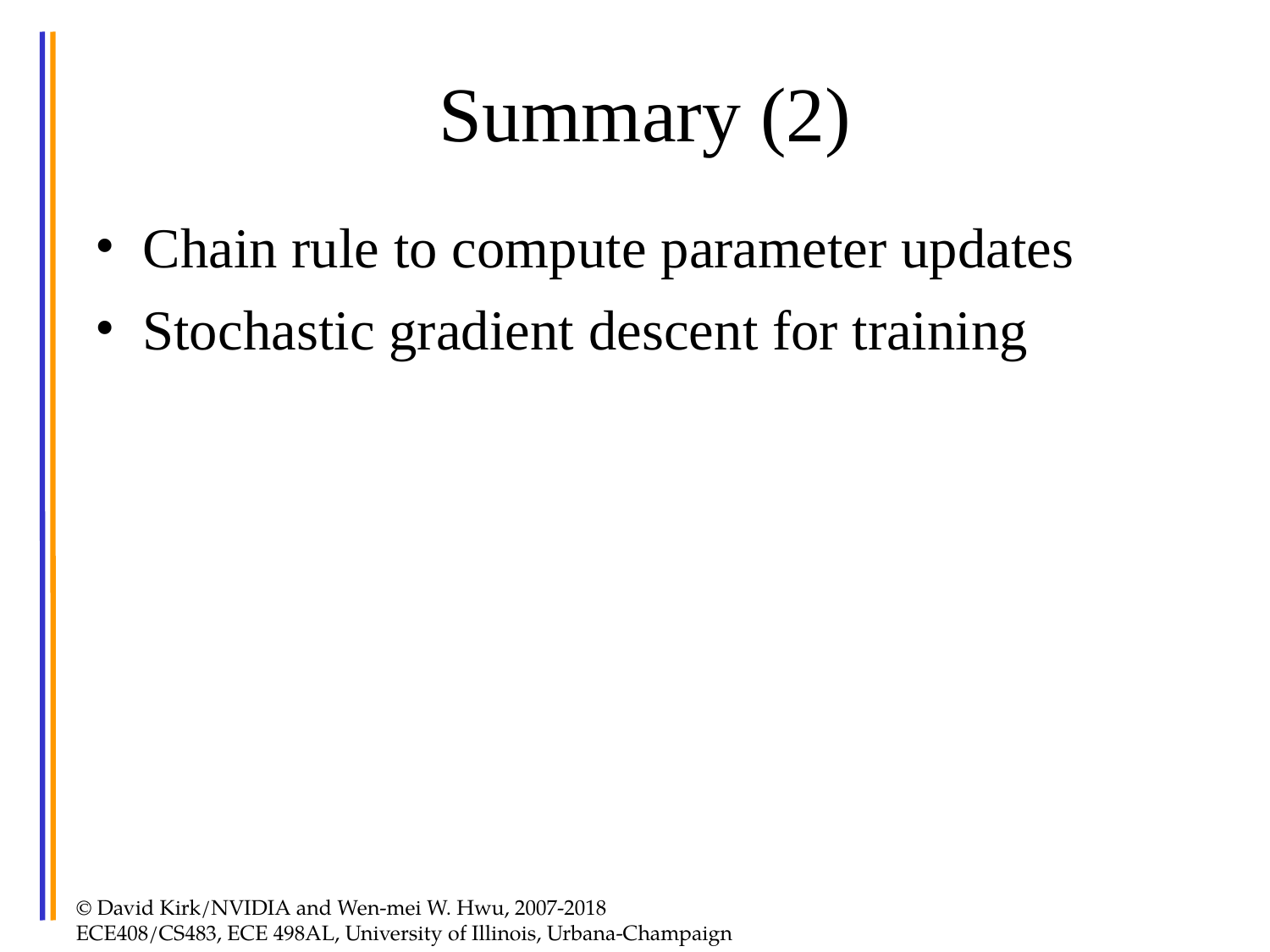

# Summary (2)
Chain rule to compute parameter updates
Stochastic gradient descent for training